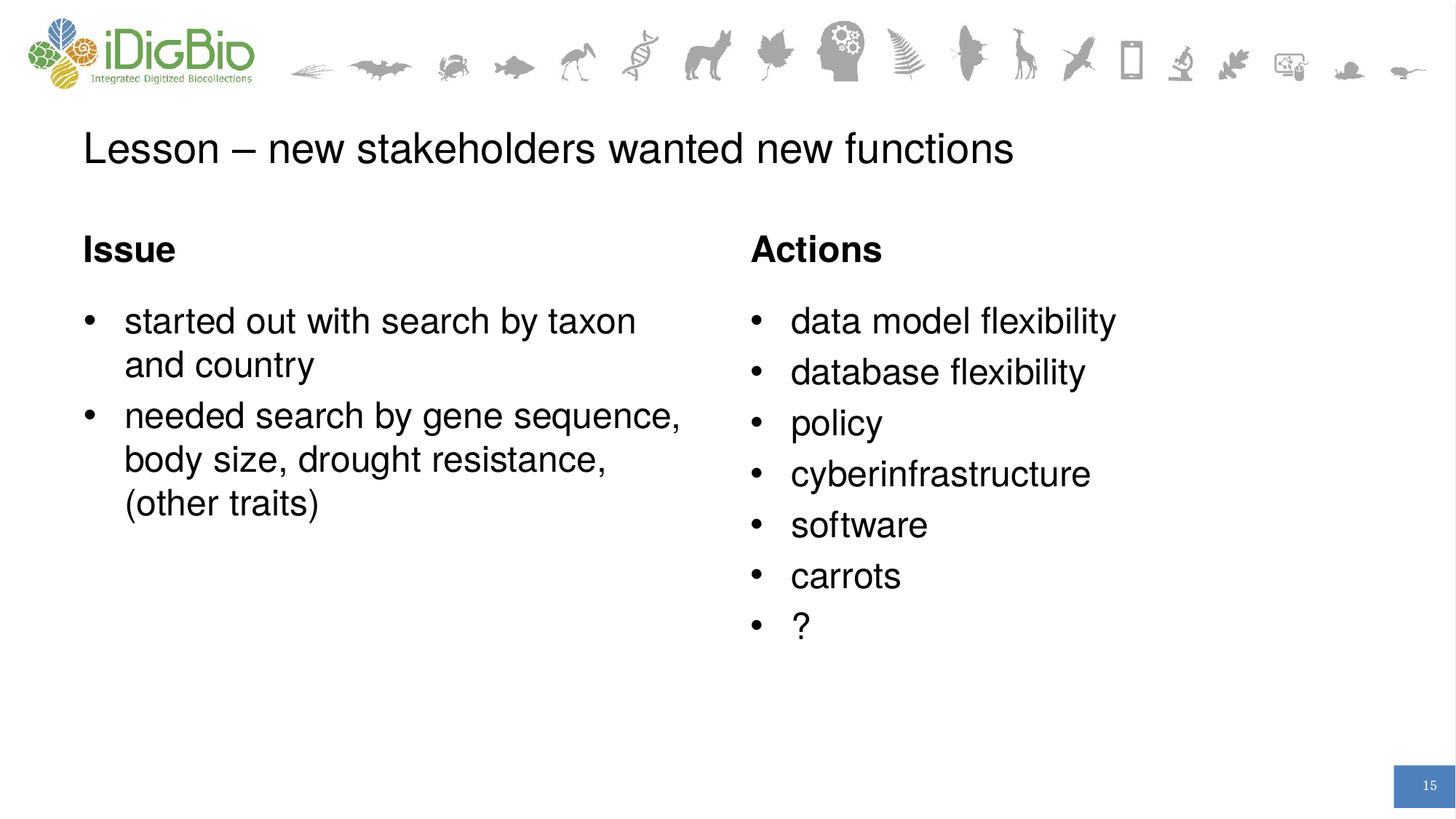

# Lesson – new stakeholders wanted new functions
Issue
Actions
started out with search by taxon and country
needed search by gene sequence, body size, drought resistance, (other traits)
data model flexibility
database flexibility
policy
cyberinfrastructure
software
carrots
?